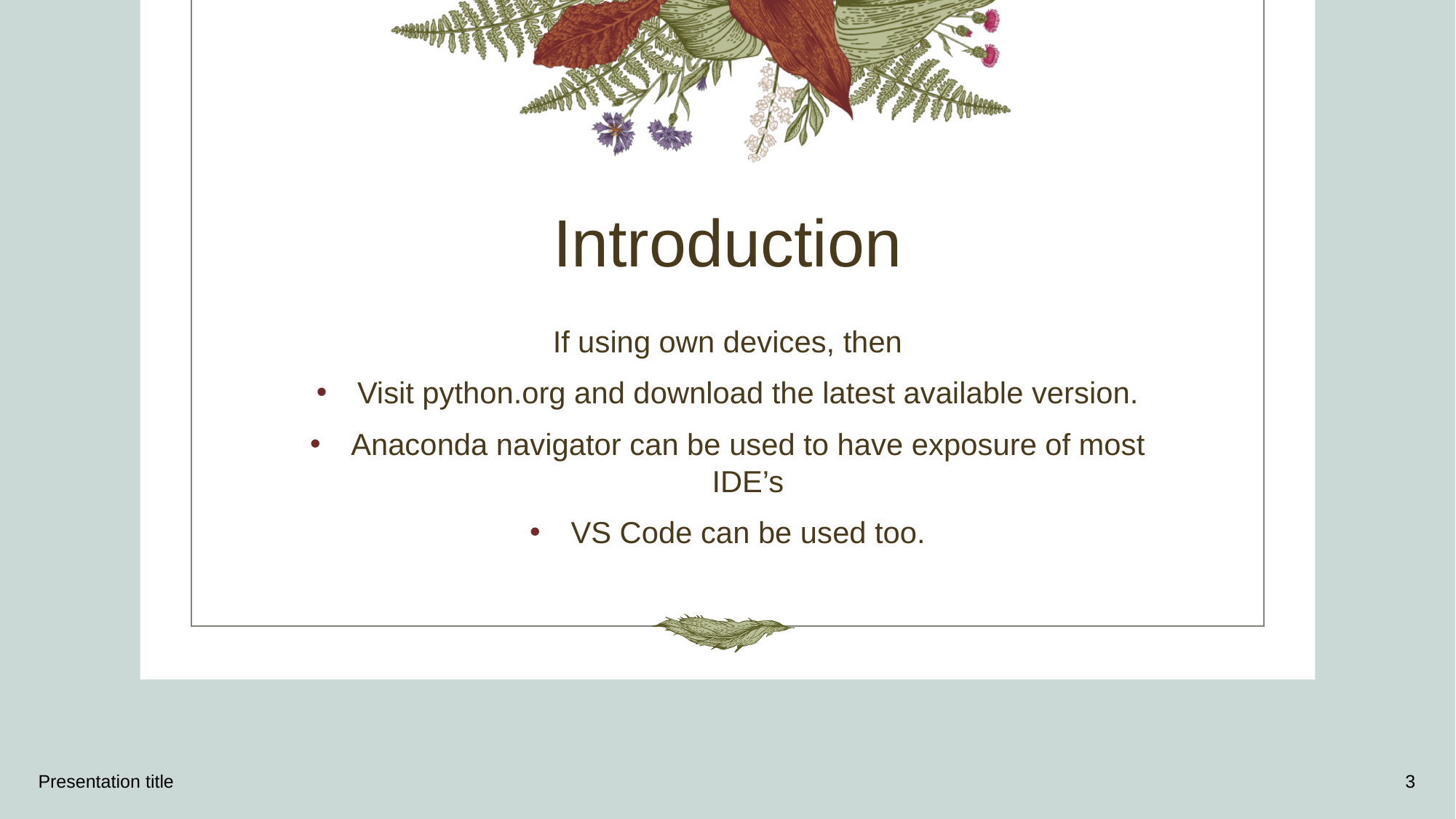

# Introduction
If using own devices, then
Visit python.org and download the latest available version.
Anaconda navigator can be used to have exposure of most IDE’s
VS Code can be used too.

Presentation title
3